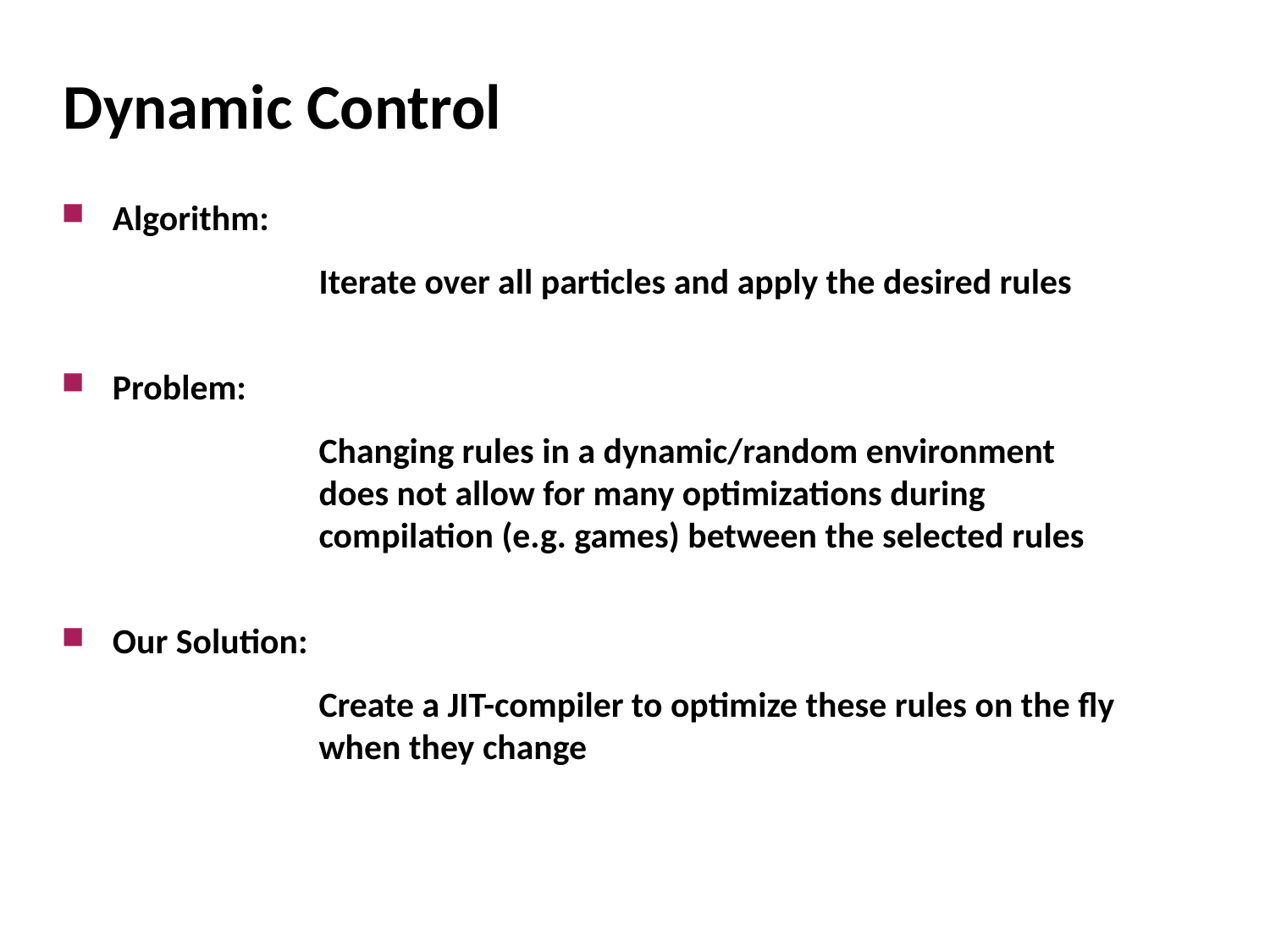

# Dynamic Control
Algorithm:
		Iterate over all particles and apply the desired rules
Problem:
		Changing rules in a dynamic/random environment
		does not allow for many optimizations during
		compilation (e.g. games) between the selected rules
Our Solution:
		Create a JIT-compiler to optimize these rules on the fly 		when they change